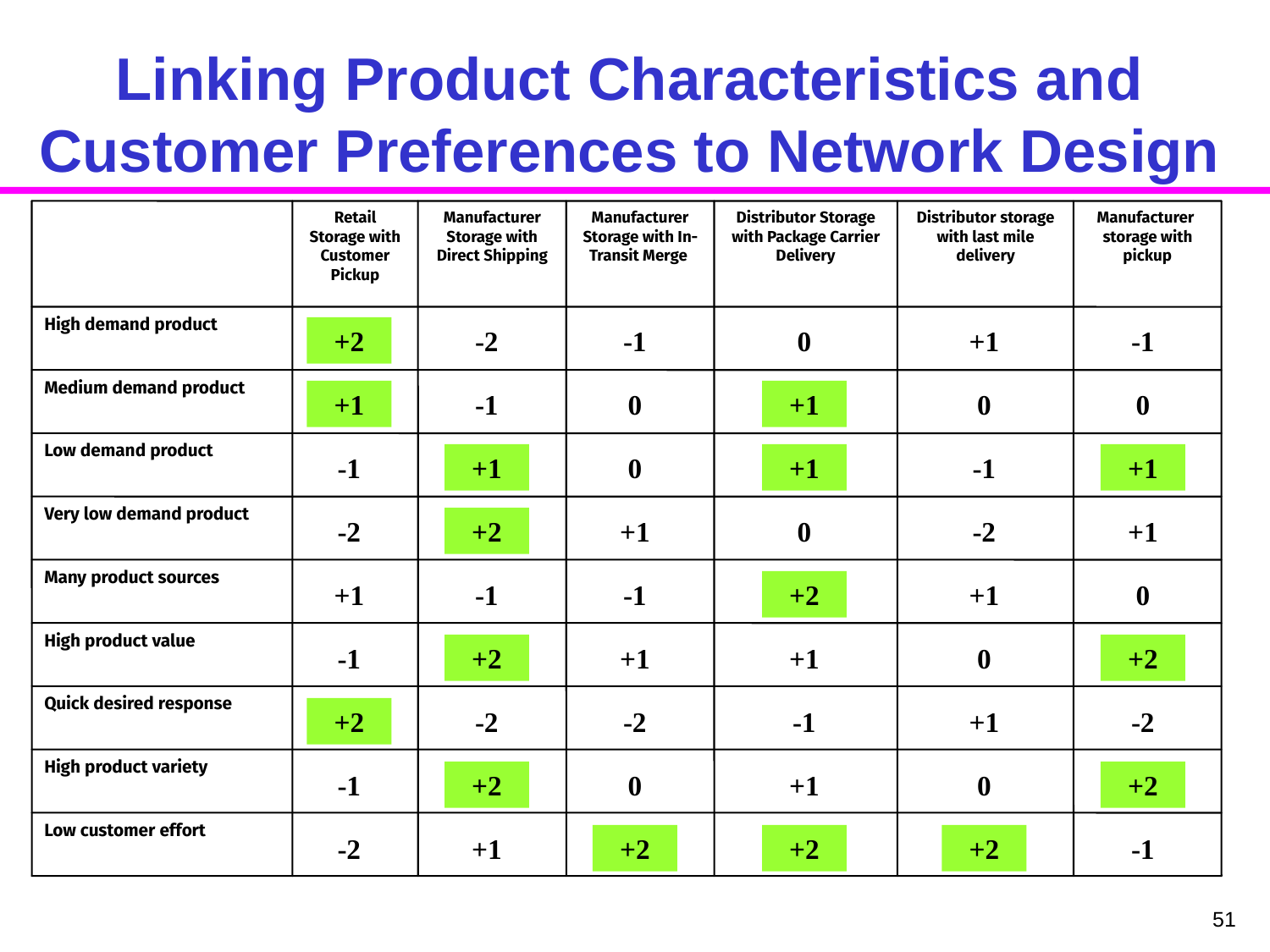

# Linking Product Characteristics and Customer Preferences to Network Design

Retail Storage with Customer Pickup

Manufacturer Storage with Direct Shipping

Manufacturer Storage with In-Transit Merge

Distributor Storage with Package Carrier Delivery

Distributor storage with last mile delivery

Manufacturer  storage with pickup

High demand product

Medium demand product

Low demand product

Very low demand product

Many product sources

High product value

Quick desired response

High product variety

Low customer effort

+2
-2
-1
0
+1
-1
+1
-1
0
+1
0
0
-1
+1
0
+1
-1
+1
-2
+2
+1
0
-2
+1
+1
-1
-1
+2
+1
0
-1
+2
+1
+1
0
+2
+2
-2
-2
-1
+1
-2
-1
+2
0
+1
0
+2
-2
+1
+2
+2
+2
-1
51